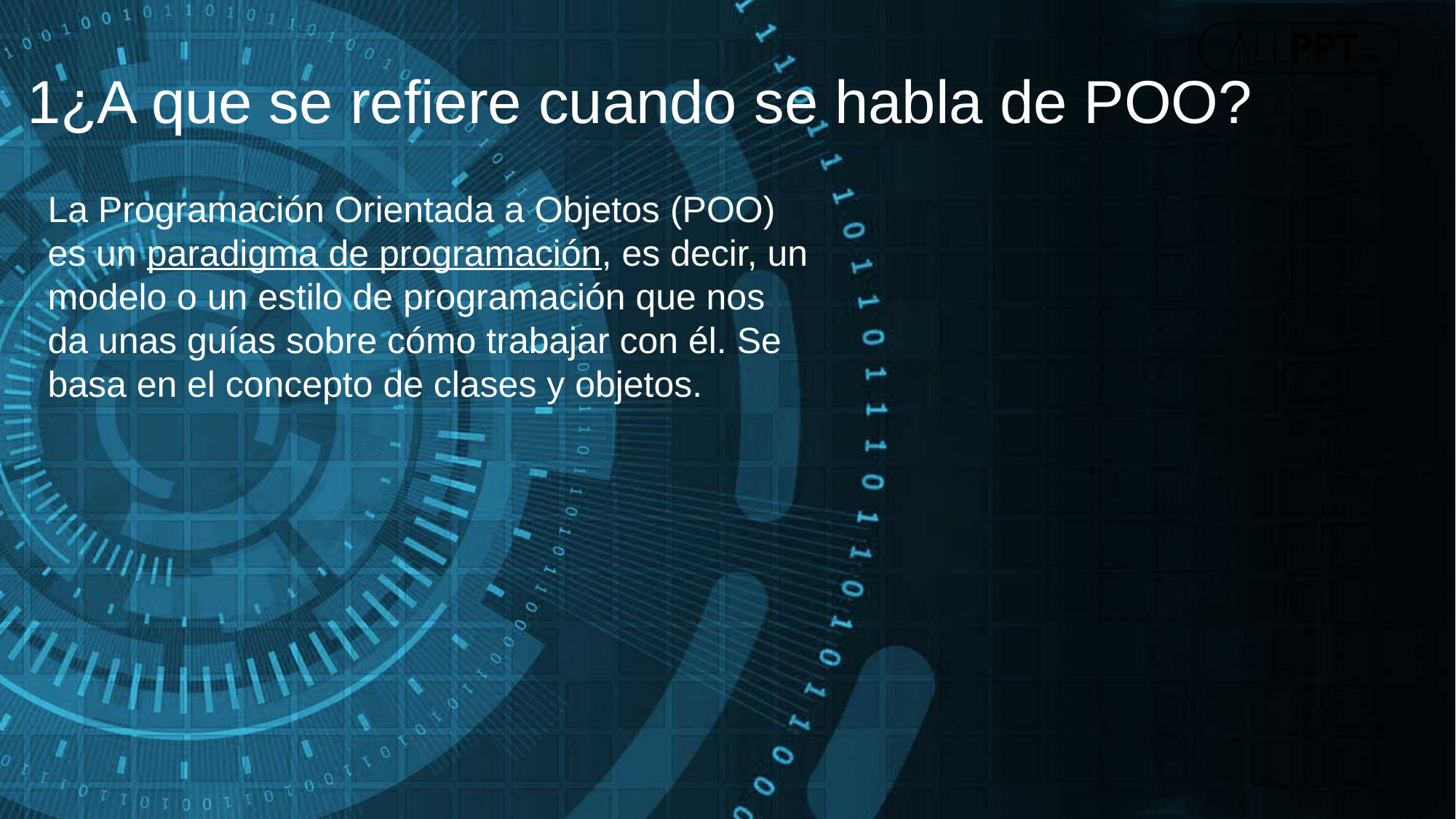

1¿A que se refiere cuando se habla de POO?

La Programación Orientada a Objetos (POO) es un paradigma de programación, es decir, un modelo o un estilo de programación que nos da unas guías sobre cómo trabajar con él. Se basa en el concepto de clases y objetos.